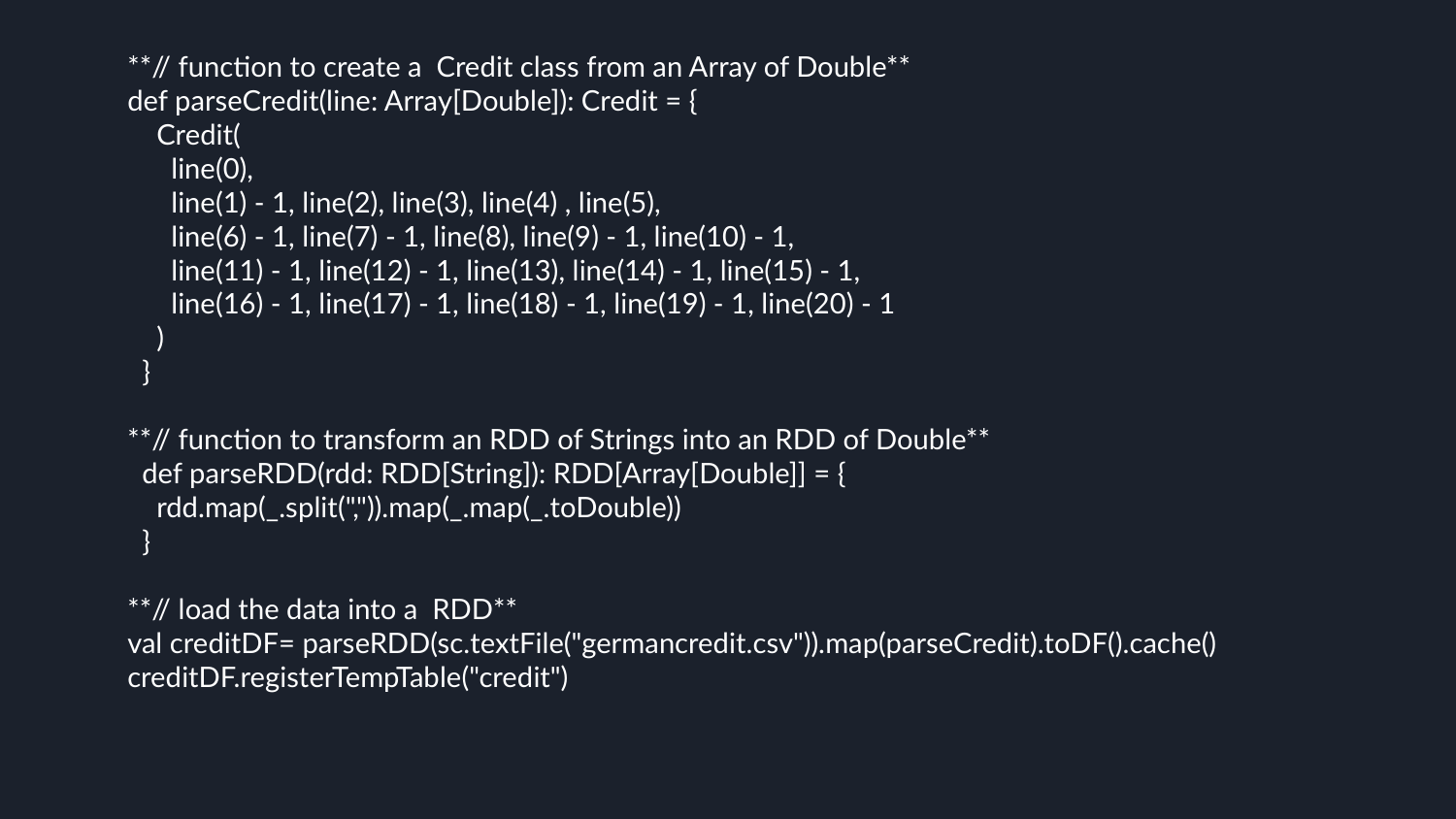

**// function to create a  Credit class from an Array of Double**
def parseCredit(line: Array[Double]): Credit = {
    Credit(
      line(0),
      line(1) - 1, line(2), line(3), line(4) , line(5),
      line(6) - 1, line(7) - 1, line(8), line(9) - 1, line(10) - 1,
      line(11) - 1, line(12) - 1, line(13), line(14) - 1, line(15) - 1,
      line(16) - 1, line(17) - 1, line(18) - 1, line(19) - 1, line(20) - 1
    )
  }

**// function to transform an RDD of Strings into an RDD of Double**
  def parseRDD(rdd: RDD[String]): RDD[Array[Double]] = {
    rdd.map(_.split(",")).map(_.map(_.toDouble))
  }

**// load the data into a  RDD**
val creditDF= parseRDD(sc.textFile("germancredit.csv")).map(parseCredit).toDF().cache()
creditDF.registerTempTable("credit")